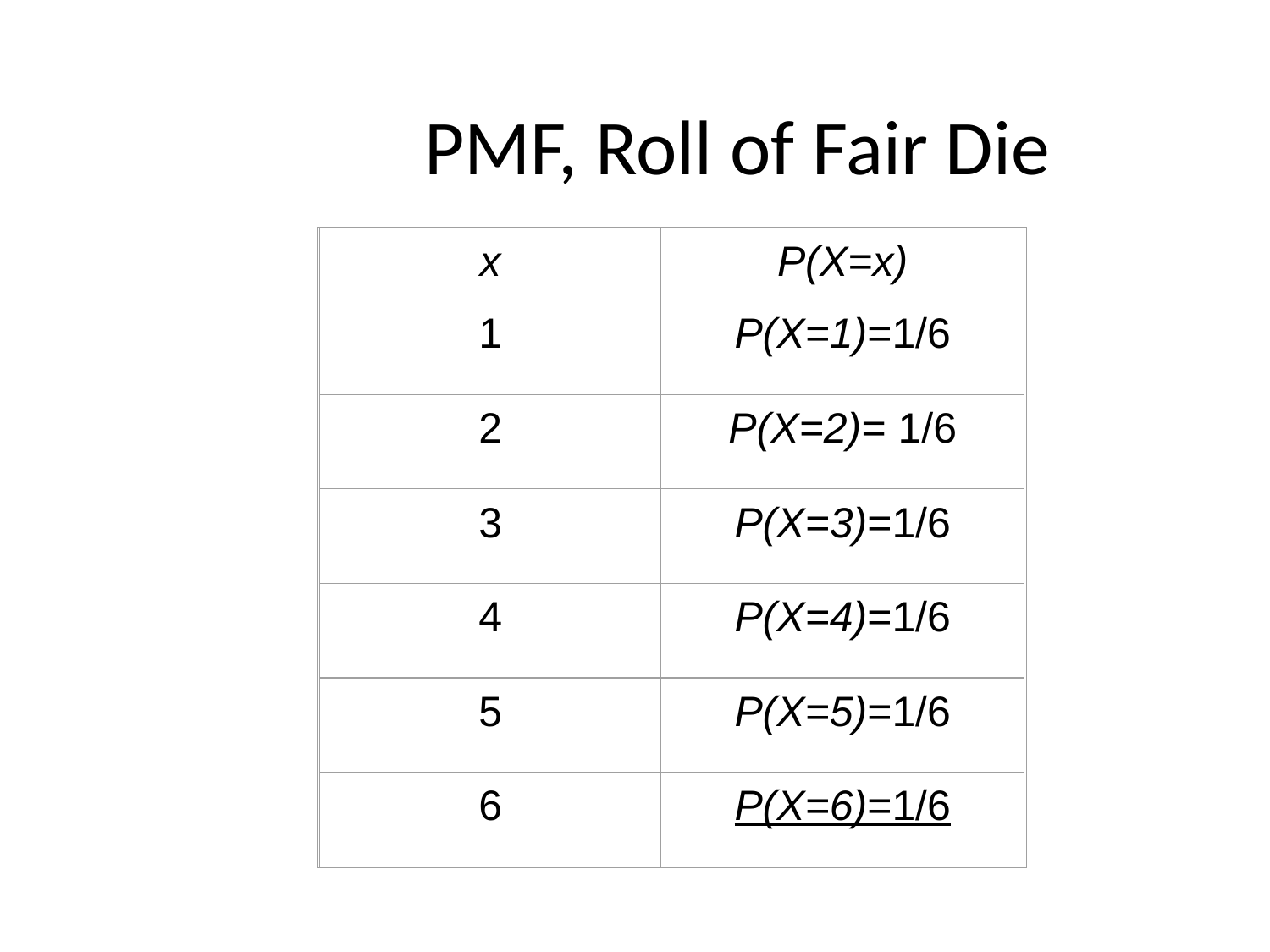

# PMF, Roll of Fair Die

x

P(X=x)

1

P(X=1)=1/6

2

P(X=2)= 1/6

3

P(X=3)=1/6

4

P(X=4)=1/6

5

P(X=5)=1/6

6

P(X=6)=1/6